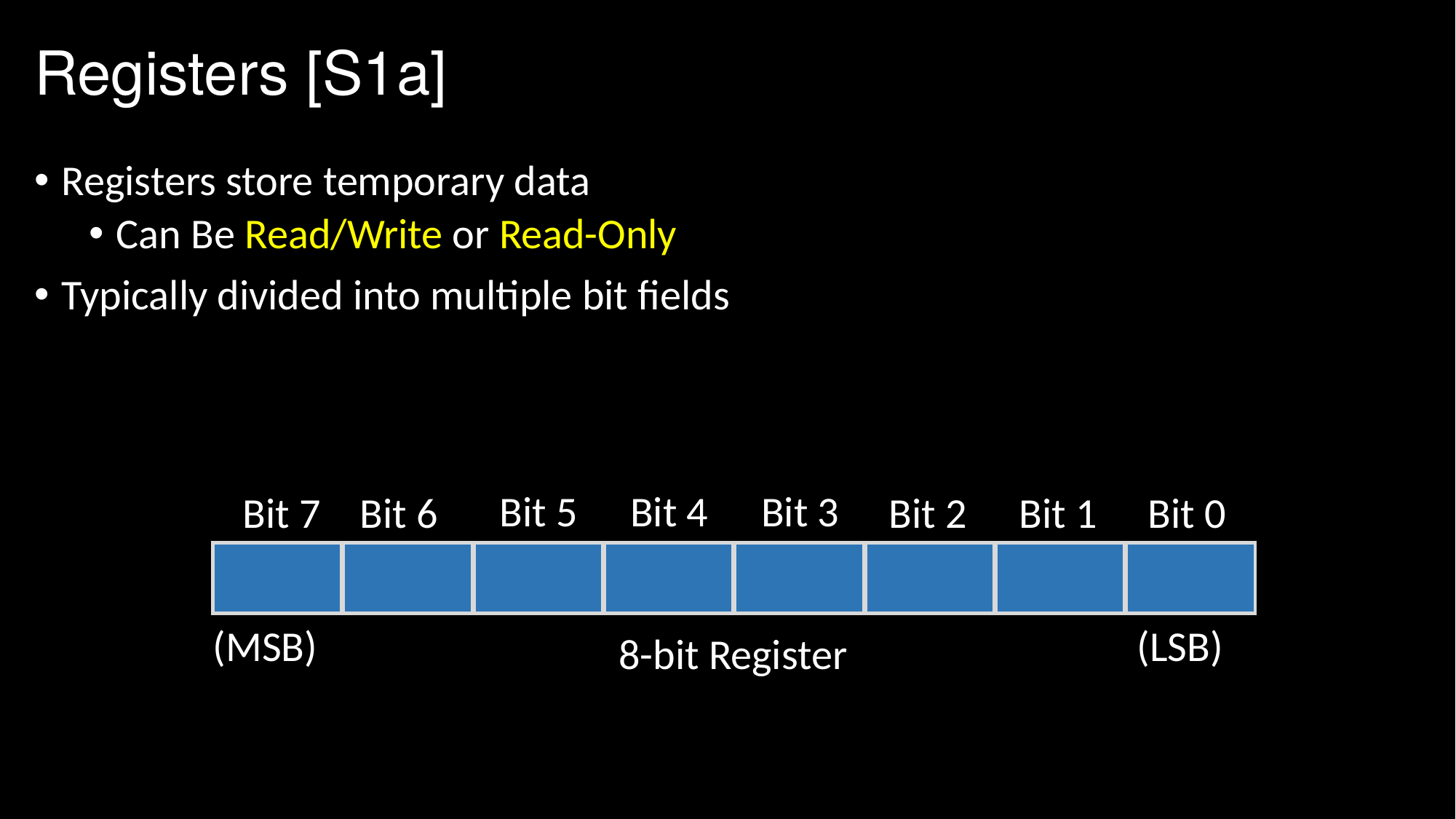

# Registers [S1a]
Registers store temporary data
Can Be Read/Write or Read-Only
Typically divided into multiple bit fields
Bit 5
Bit 3
Bit 4
Bit 7
Bit 6
Bit 1
Bit 0
Bit 2

(MSB)
(LSB)
8-bit Register